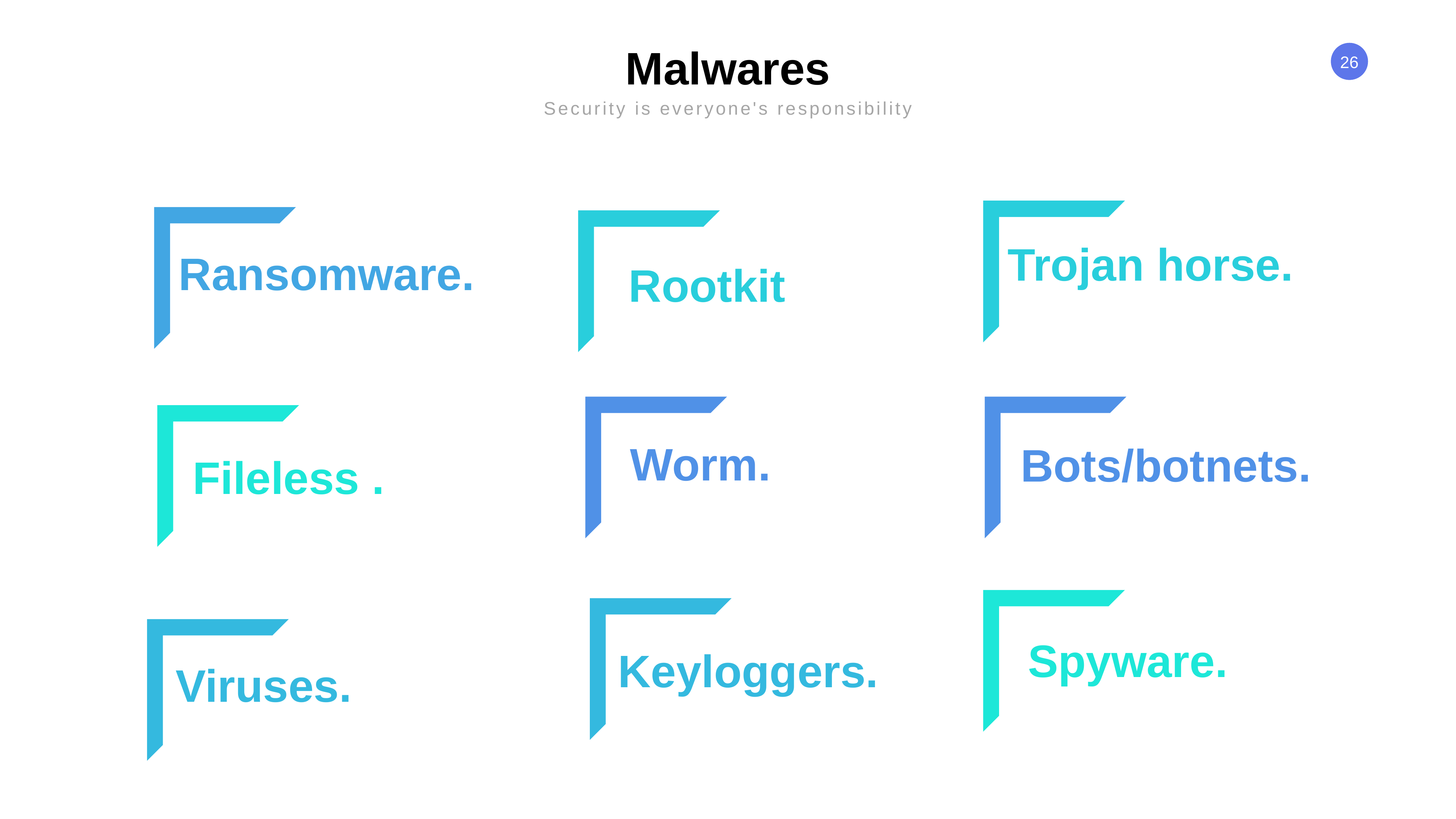

Malwares
Security is everyone's responsibility

Trojan horse.
Ransomware.
Rootkit

Worm.
Bots/botnets.
Fileless .

Spyware.
Keyloggers.
Viruses.